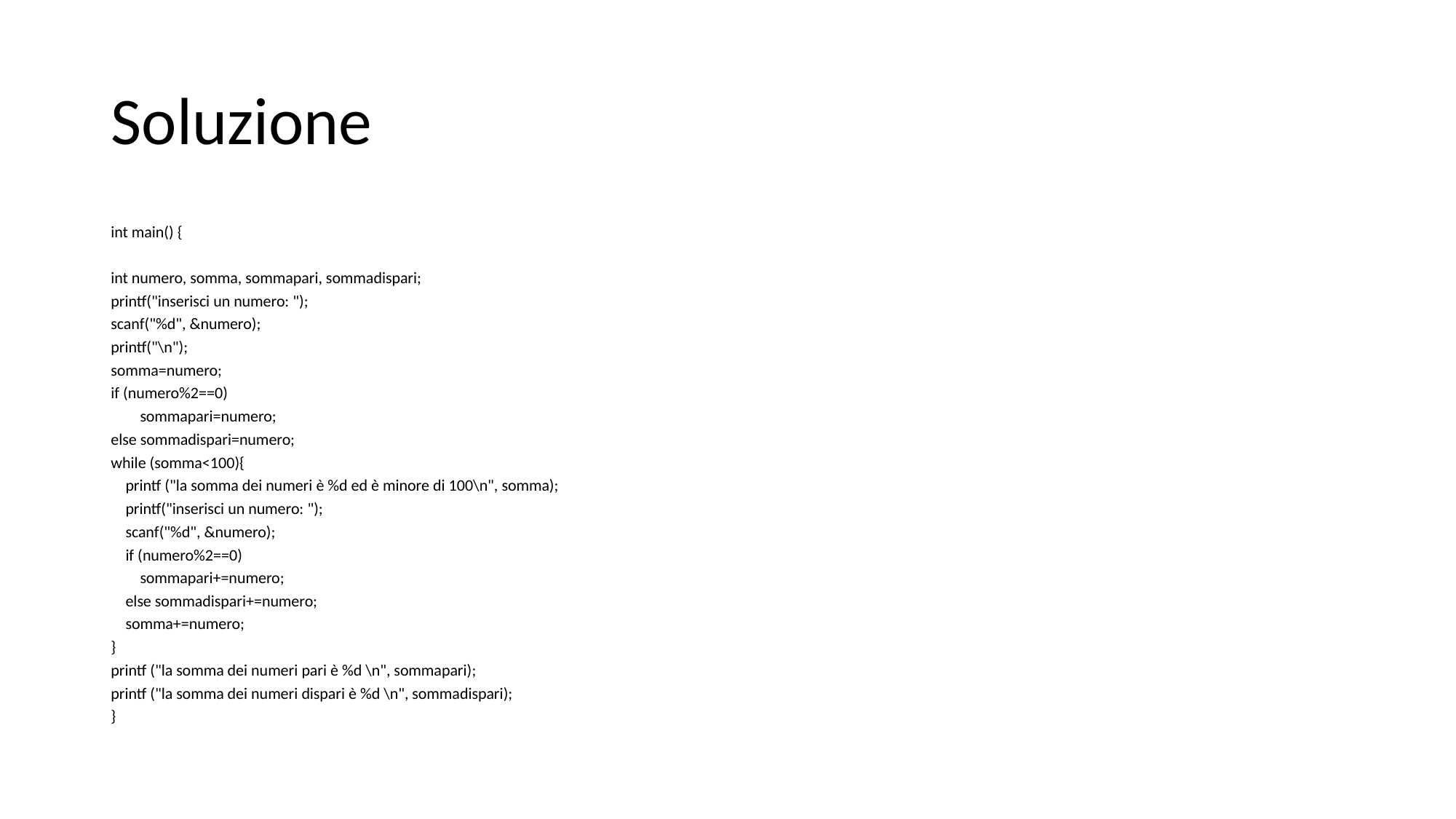

# Soluzione
int main() {

int numero, somma, sommapari, sommadispari;
printf("inserisci un numero: ");
scanf("%d", &numero);
printf("\n");
somma=numero;
if (numero%2==0)
        sommapari=numero;
else sommadispari=numero;
while (somma<100){
    printf ("la somma dei numeri è %d ed è minore di 100\n", somma);
    printf("inserisci un numero: ");
    scanf("%d", &numero);
    if (numero%2==0)
        sommapari+=numero;
    else sommadispari+=numero;
    somma+=numero;
}
printf ("la somma dei numeri pari è %d \n", sommapari);
printf ("la somma dei numeri dispari è %d \n", sommadispari);
}